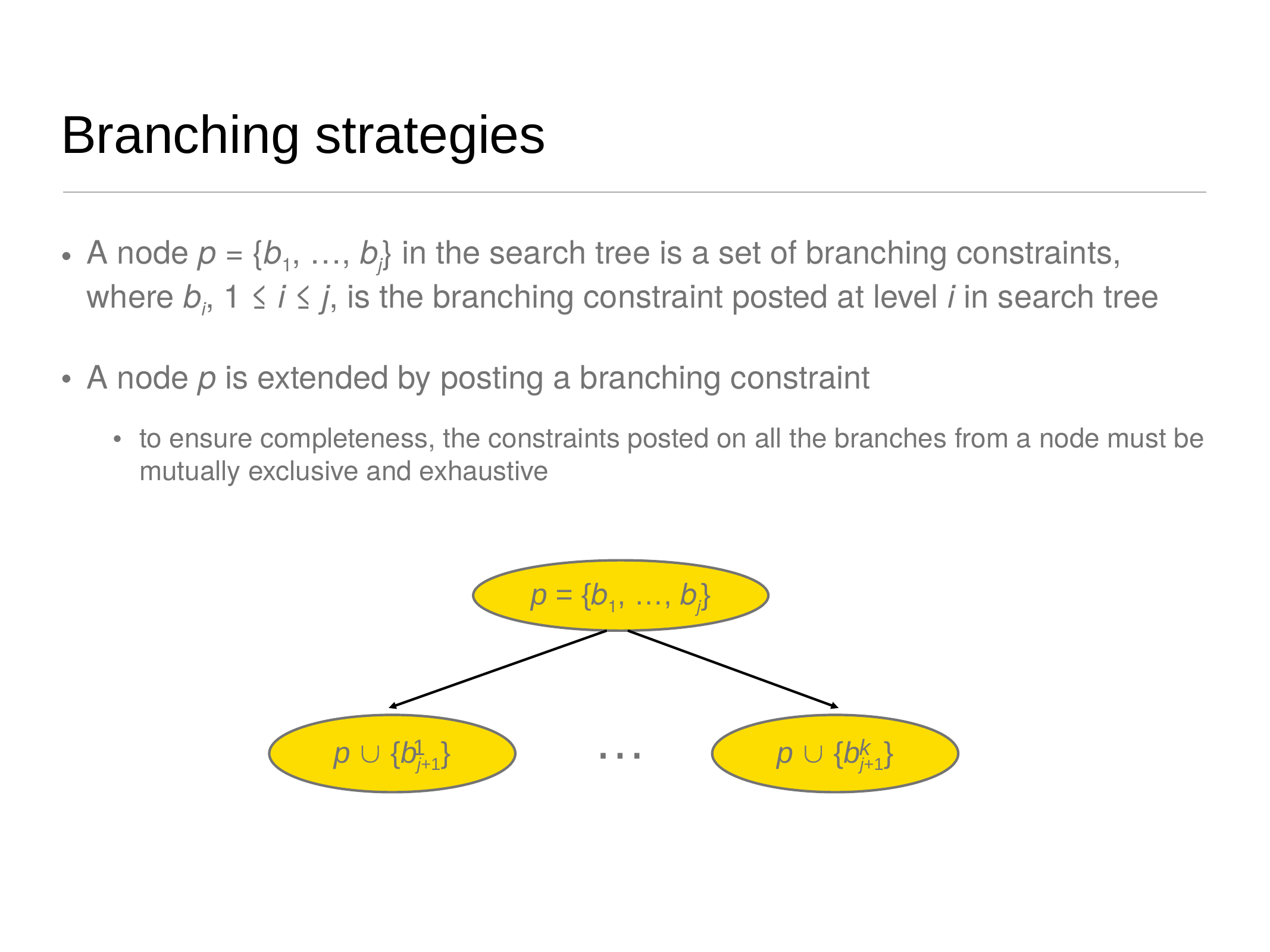

# Branching strategies
A node p = {b1, …, bj} in the search tree is a set of branching constraints, where bi, 1 ≤ i ≤ j, is the branching constraint posted at level i in search tree
A node p is extended by posting a branching constraint
to ensure completeness, the constraints posted on all the branches from a node must be mutually exclusive and exhaustive
p = {b1, …, bj}

…
p ∪ {bj+1}
p ∪ {bj+1}
1
k